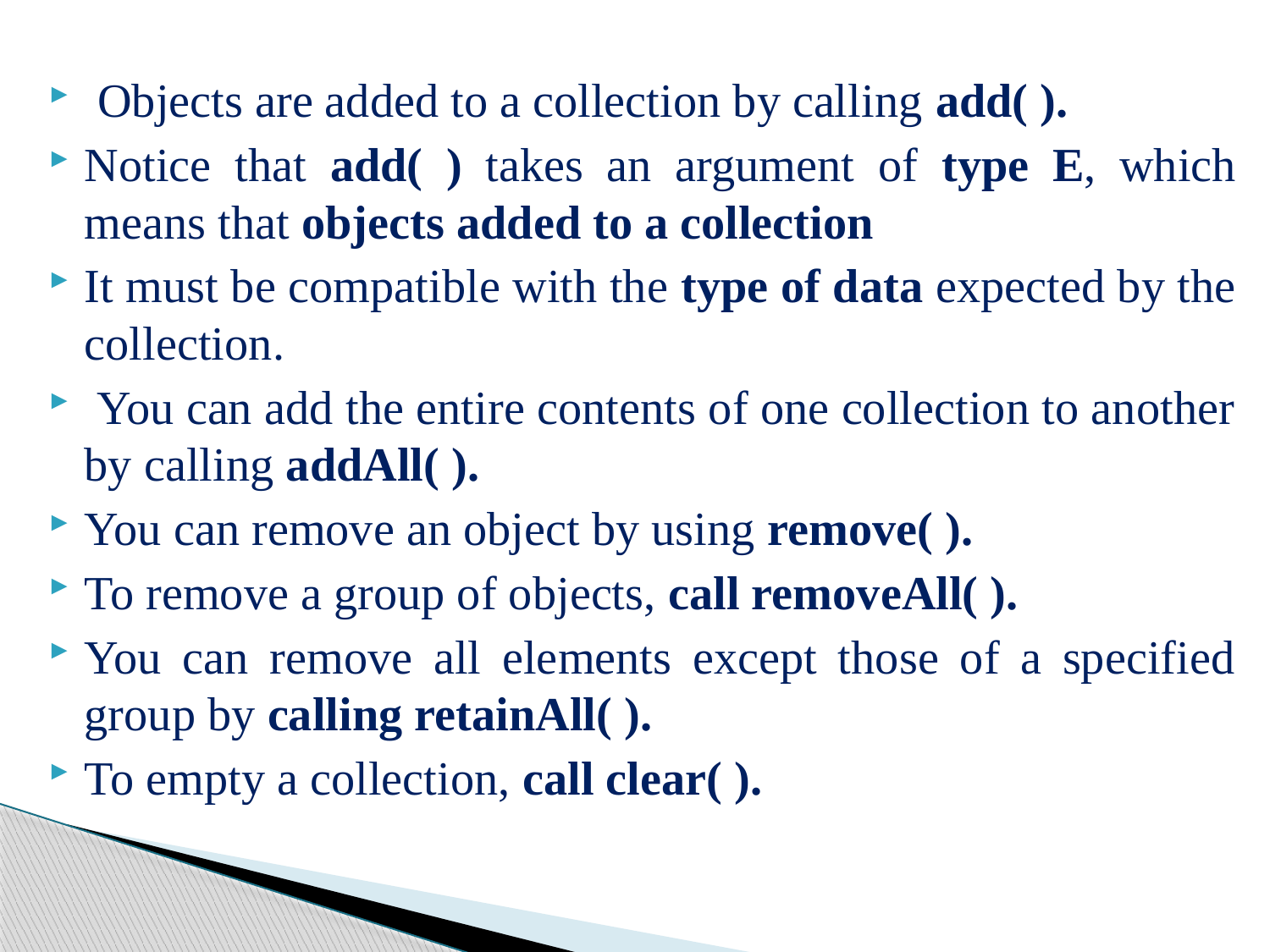

Objects are added to a collection by calling add( ).
Notice that add( ) takes an argument of type E, which means that objects added to a collection
It must be compatible with the type of data expected by the collection.
 You can add the entire contents of one collection to another by calling addAll( ).
You can remove an object by using remove( ).
To remove a group of objects, call removeAll( ).
You can remove all elements except those of a specified group by calling retainAll( ).
To empty a collection, call clear( ).